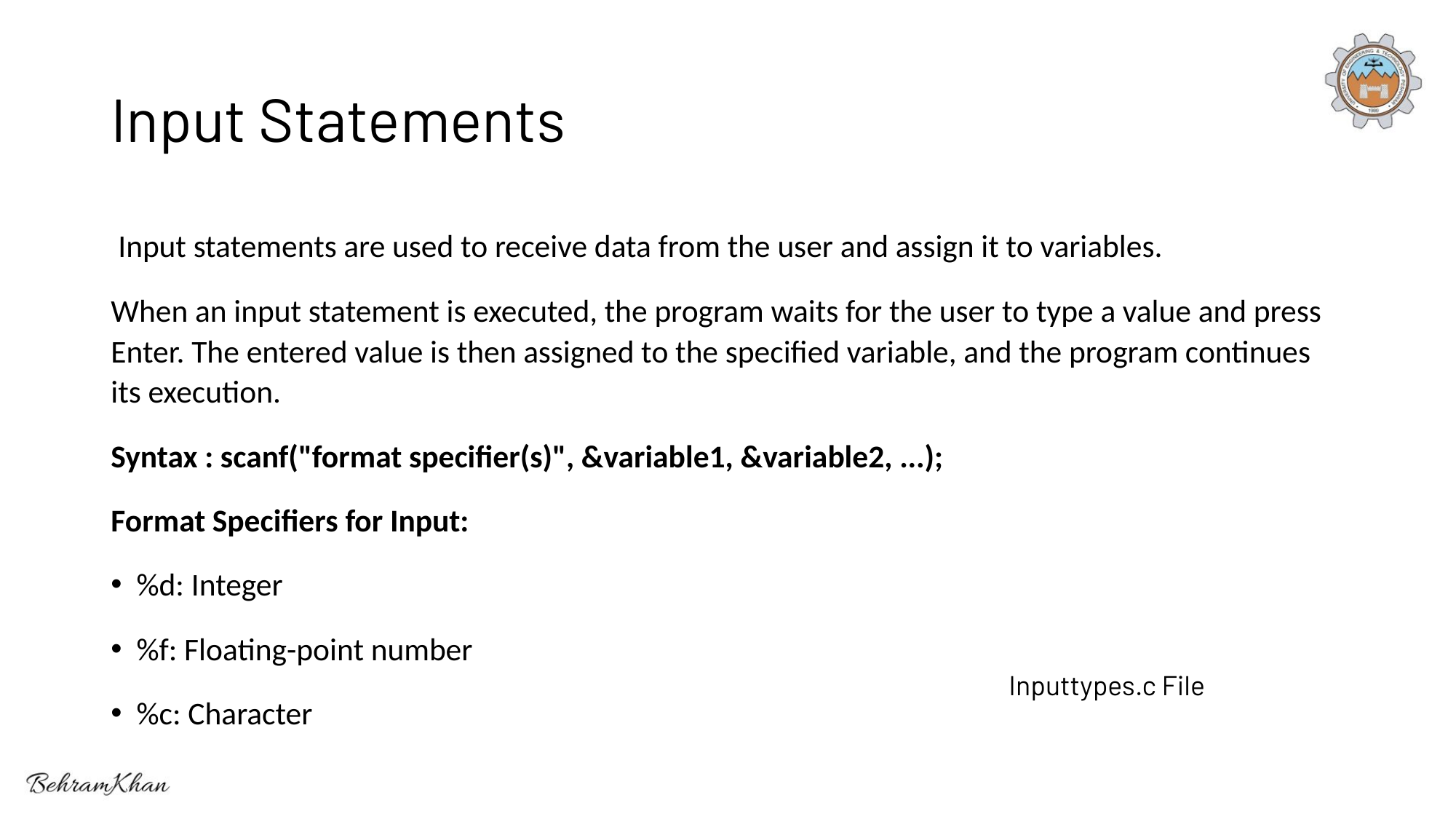

# Input Statements
 Input statements are used to receive data from the user and assign it to variables.
When an input statement is executed, the program waits for the user to type a value and press Enter. The entered value is then assigned to the specified variable, and the program continues its execution.
Syntax : scanf("format specifier(s)", &variable1, &variable2, ...);
Format Specifiers for Input:
%d: Integer
%f: Floating-point number
%c: Character
Inputtypes.c File